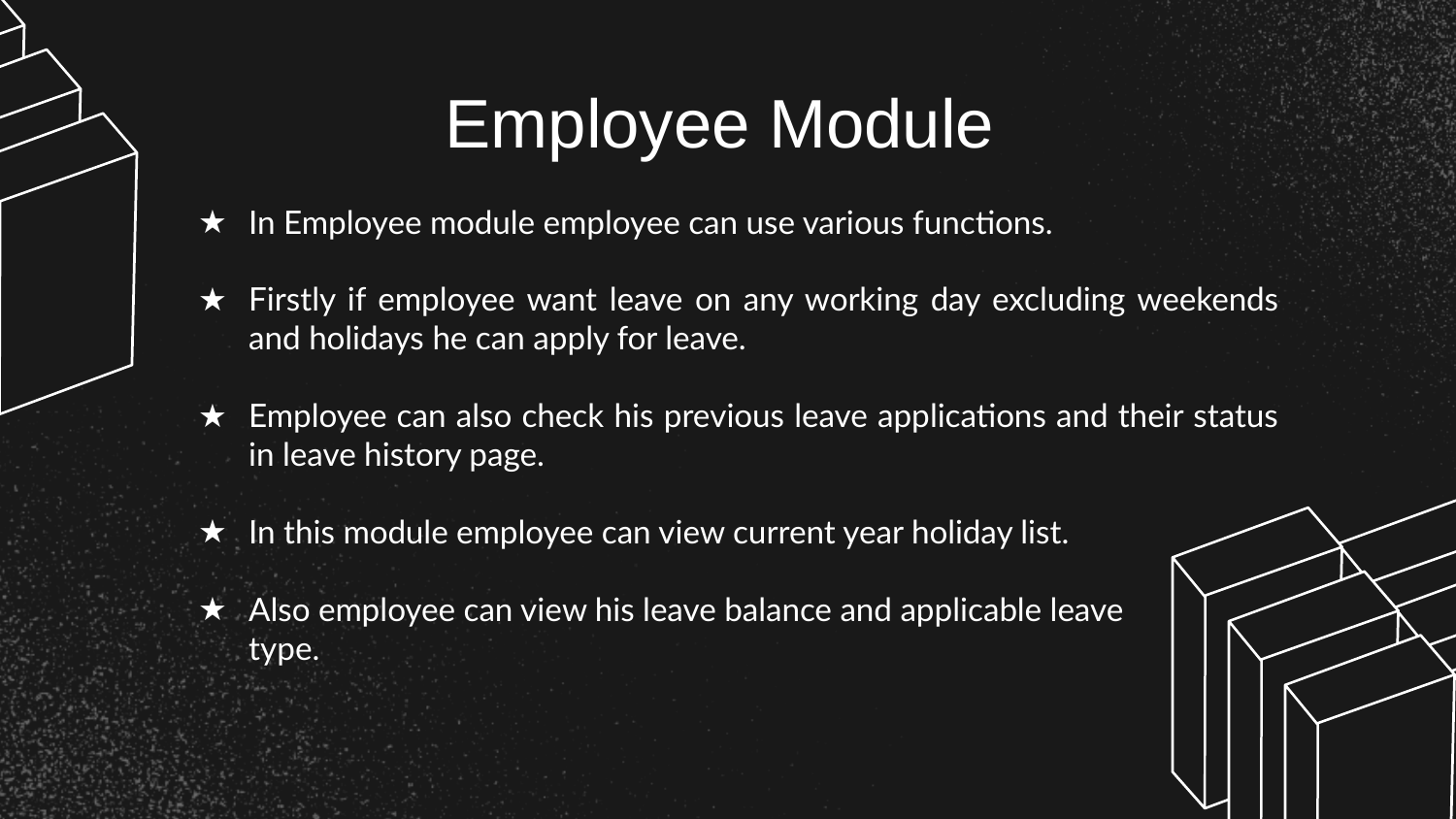

# Employee Module
In Employee module employee can use various functions.

Firstly if employee want leave on any working day excluding weekends and holidays he can apply for leave.

Employee can also check his previous leave applications and their status in leave history page.

In this module employee can view current year holiday list.

Also employee can view his leave balance and applicable leave
type.